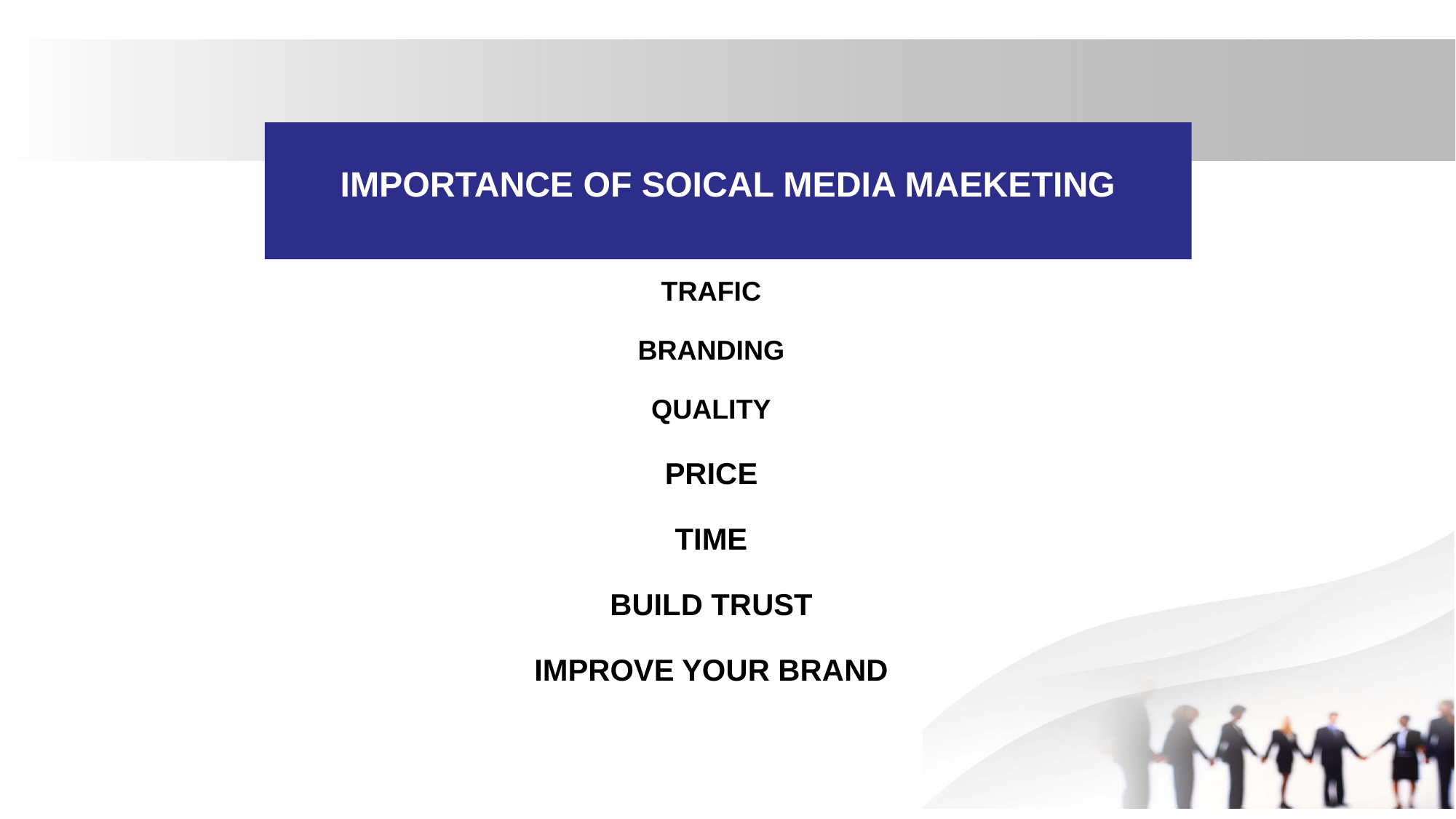

TRAFIC
BRANDING
QUALITY
PRICE
TIME
BUILD TRUST
IMPROVE YOUR BRAND
IMPORTANCE OF SOICAL MEDIA MAEKETING